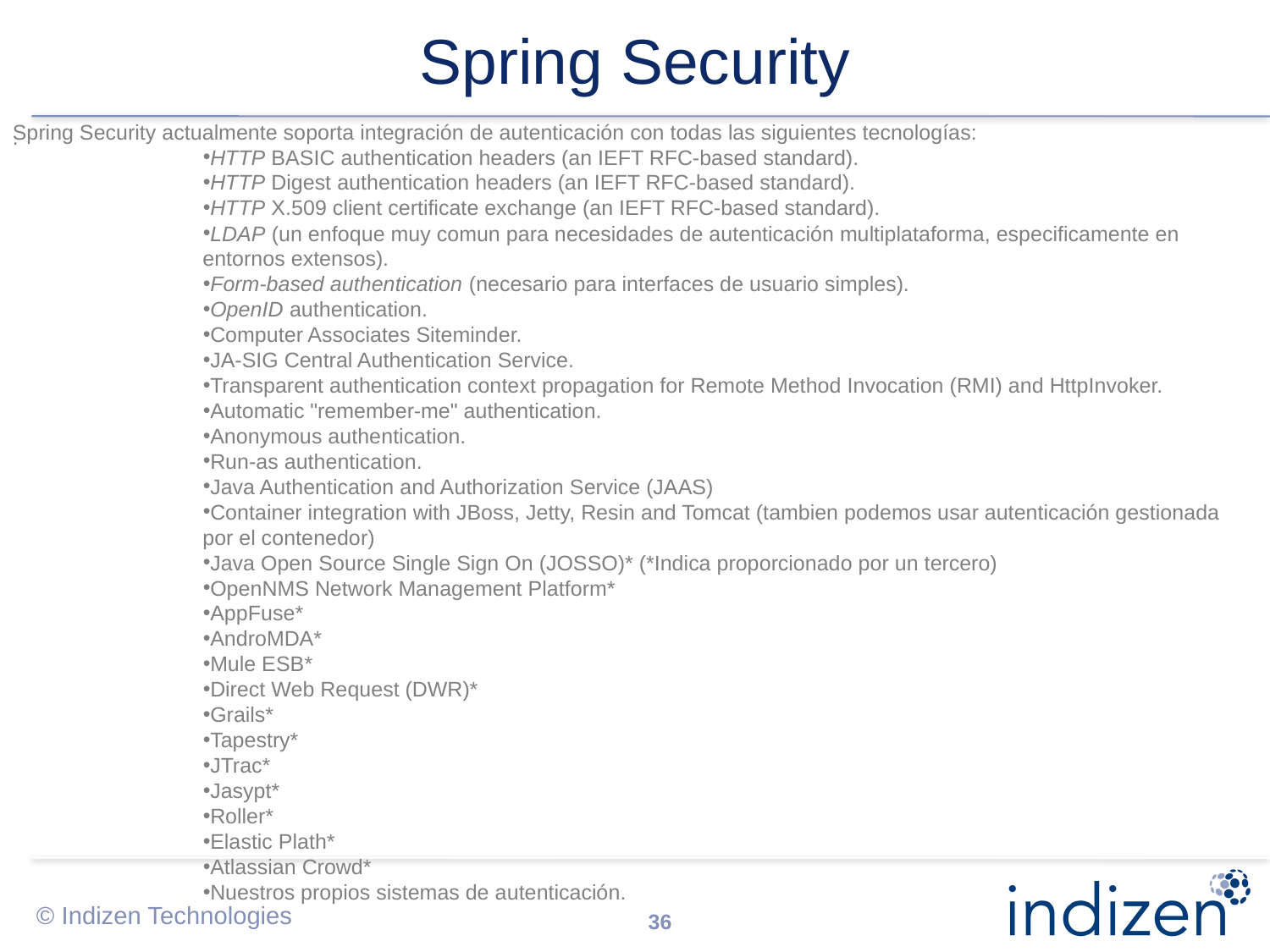

# Spring Security
Spring Security actualmente soporta integración de autenticación con todas las siguientes tecnologías:
HTTP BASIC authentication headers (an IEFT RFC-based standard).
HTTP Digest authentication headers (an IEFT RFC-based standard).
HTTP X.509 client certificate exchange (an IEFT RFC-based standard).
LDAP (un enfoque muy comun para necesidades de autenticación multiplataforma, especificamente en entornos extensos).
Form-based authentication (necesario para interfaces de usuario simples).
OpenID authentication.
Computer Associates Siteminder.
JA-SIG Central Authentication Service.
Transparent authentication context propagation for Remote Method Invocation (RMI) and HttpInvoker.
Automatic "remember-me" authentication.
Anonymous authentication.
Run-as authentication.
Java Authentication and Authorization Service (JAAS)
Container integration with JBoss, Jetty, Resin and Tomcat (tambien podemos usar autenticación gestionada por el contenedor)
Java Open Source Single Sign On (JOSSO)* (*Indica proporcionado por un tercero)
OpenNMS Network Management Platform*
AppFuse*
AndroMDA*
Mule ESB*
Direct Web Request (DWR)*
Grails*
Tapestry*
JTrac*
Jasypt*
Roller*
Elastic Plath*
Atlassian Crowd*
Nuestros propios sistemas de autenticación.

.